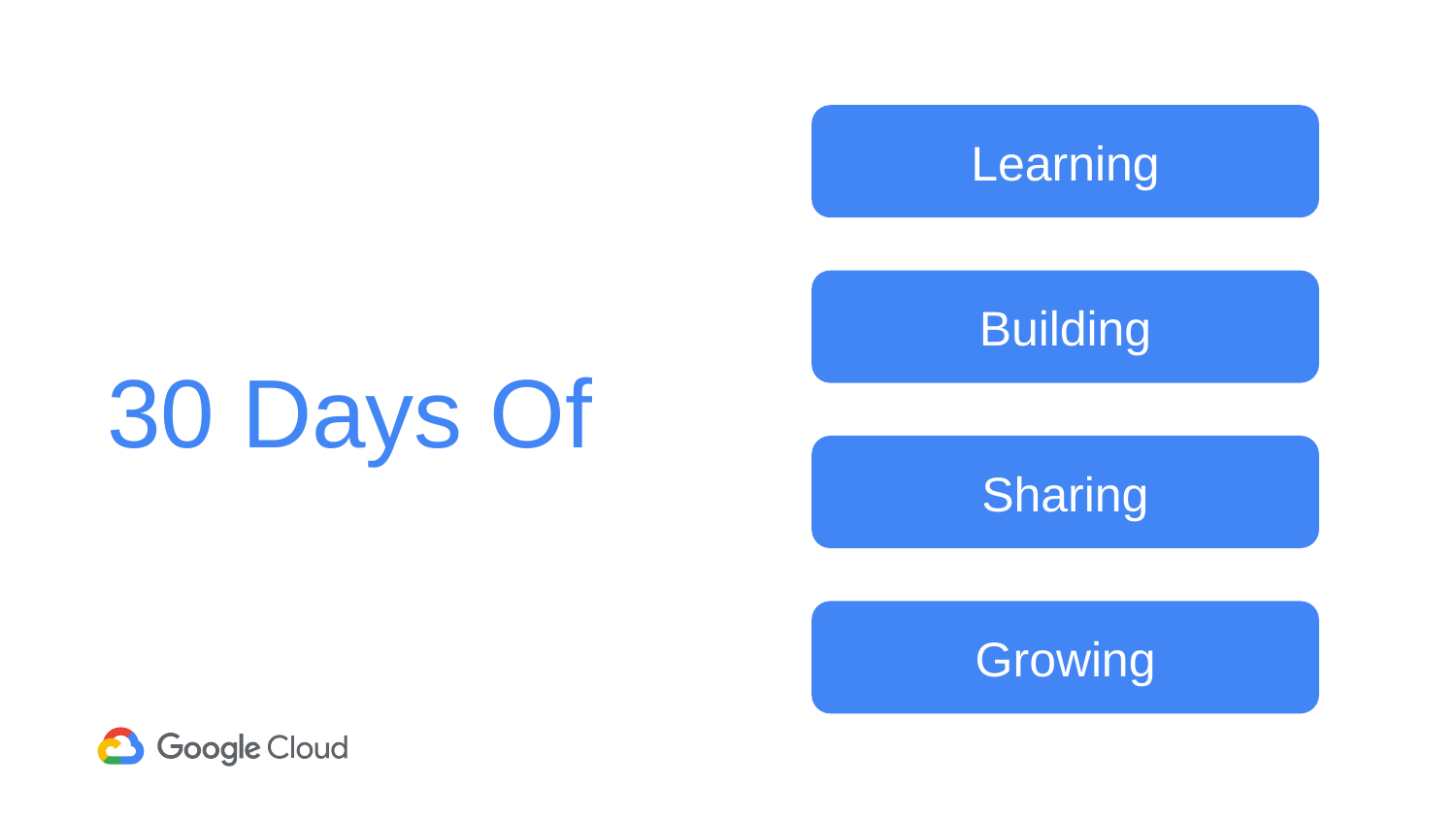

Learning
30 Days Of
Building
Sharing
Growing